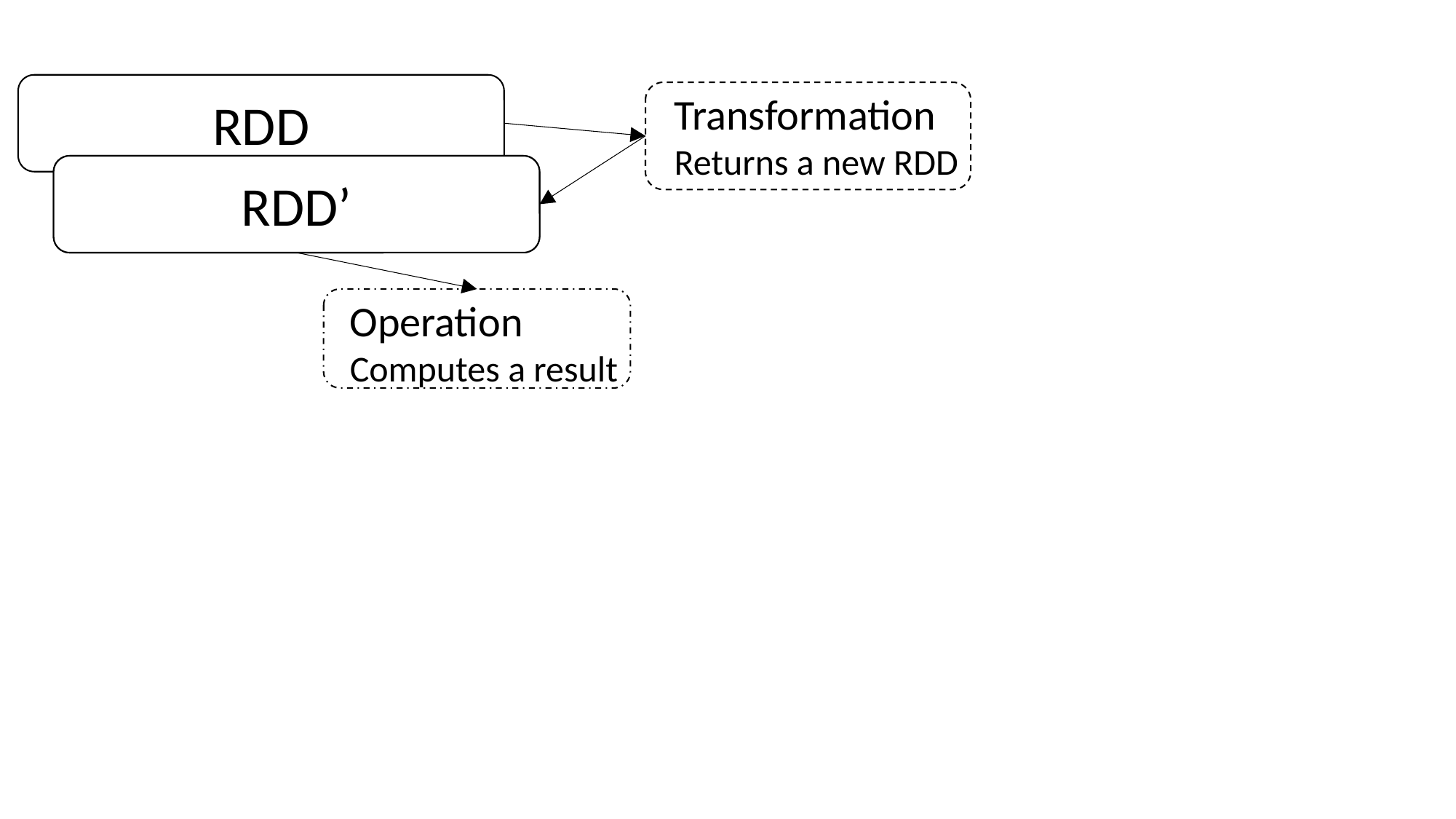

RDD

Transformation
Returns a new RDD

RDD’
Operation
Computes a result